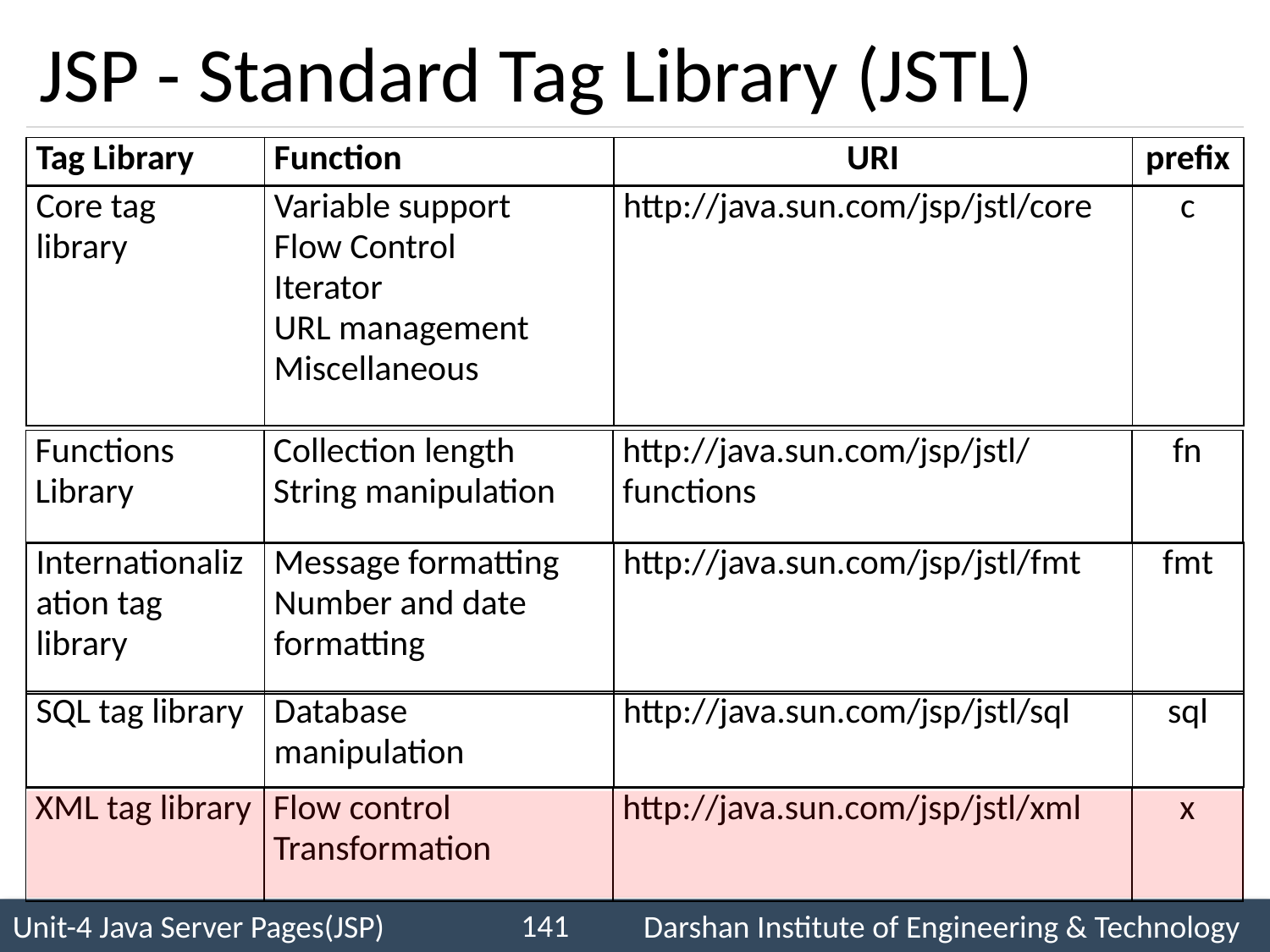

# JSP - Standard Tag Library (JSTL)
| Tag Library | Function | URI | prefix |
| --- | --- | --- | --- |
| Core tag library | Variable support Flow Control Iterator URL management Miscellaneous | http://java.sun.com/jsp/jstl/core | c |
| --- | --- | --- | --- |
| Functions Library | Collection length String manipulation | http://java.sun.com/jsp/jstl/functions | fn |
| --- | --- | --- | --- |
| Internationalization tag library | Message formatting Number and date formatting | http://java.sun.com/jsp/jstl/fmt | fmt |
| --- | --- | --- | --- |
| SQL tag library | Database manipulation | http://java.sun.com/jsp/jstl/sql | sql |
| --- | --- | --- | --- |
| XML tag library | Flow control Transformation | http://java.sun.com/jsp/jstl/xml | x |
| --- | --- | --- | --- |

141